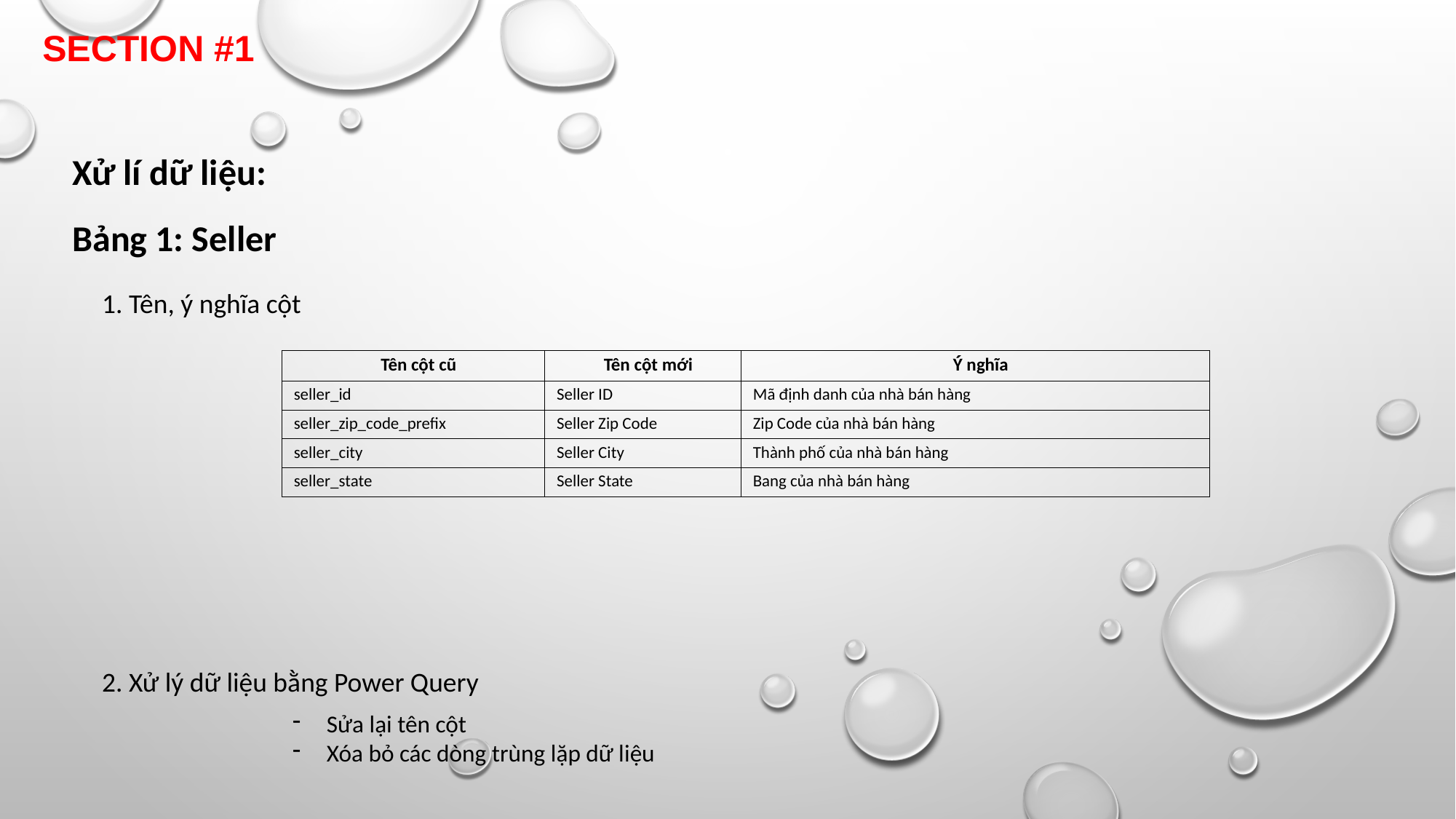

SECTION #1
Xử lí dữ liệu:
Bảng 1: Seller
1. Tên, ý nghĩa cột
| Tên cột cũ | Tên cột mới | Ý nghĩa |
| --- | --- | --- |
| seller\_id | Seller ID | Mã định danh của nhà bán hàng |
| seller\_zip\_code\_prefix | Seller Zip Code | Zip Code của nhà bán hàng |
| seller\_city | Seller City | Thành phố của nhà bán hàng |
| seller\_state | Seller State | Bang của nhà bán hàng |
2. Xử lý dữ liệu bằng Power Query
Sửa lại tên cột
Xóa bỏ các dòng trùng lặp dữ liệu